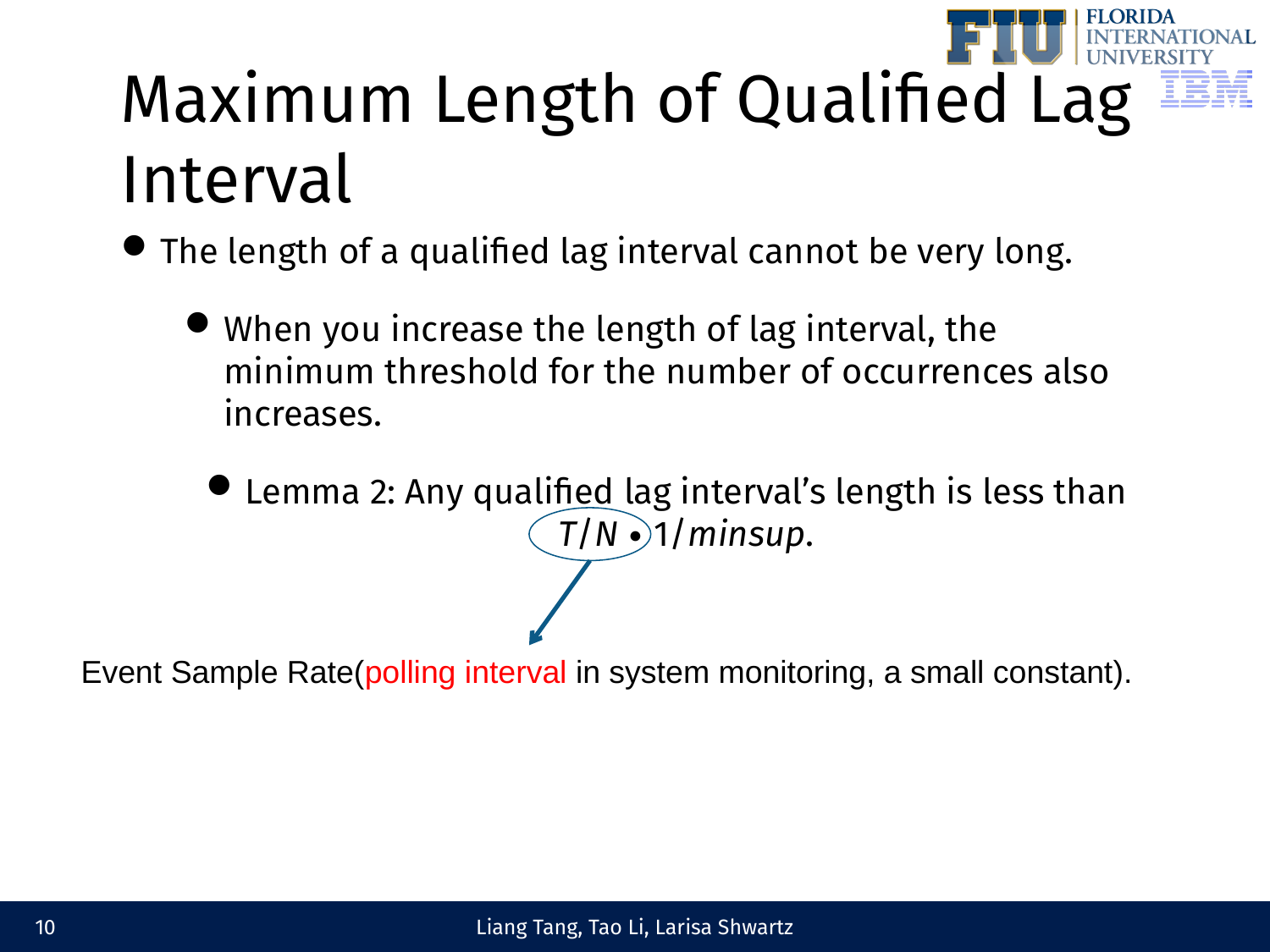

# Maximum Length of Qualified Lag Interval
The length of a qualified lag interval cannot be very long.
When you increase the length of lag interval, the minimum threshold for the number of occurrences also increases.
Lemma 2: Any qualified lag interval’s length is less than T/N ∙ 1/minsup.

Event Sample Rate(polling interval in system monitoring, a small constant).
Liang Tang, Tao Li, Larisa Shwartz
10